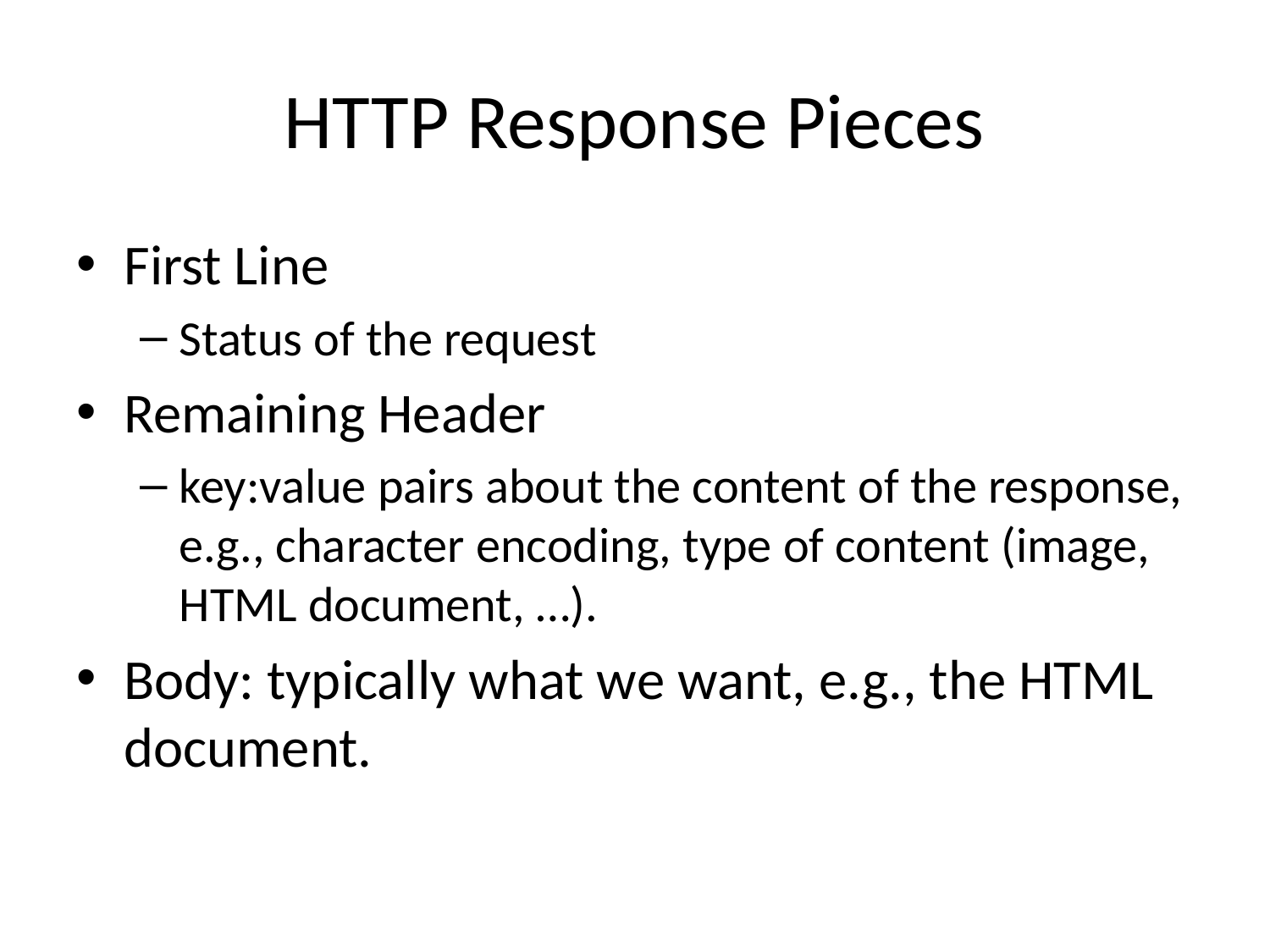

# HTTP Response Pieces
First Line
Status of the request
Remaining Header
key:value pairs about the content of the response, e.g., character encoding, type of content (image, HTML document, …).
Body: typically what we want, e.g., the HTML document.